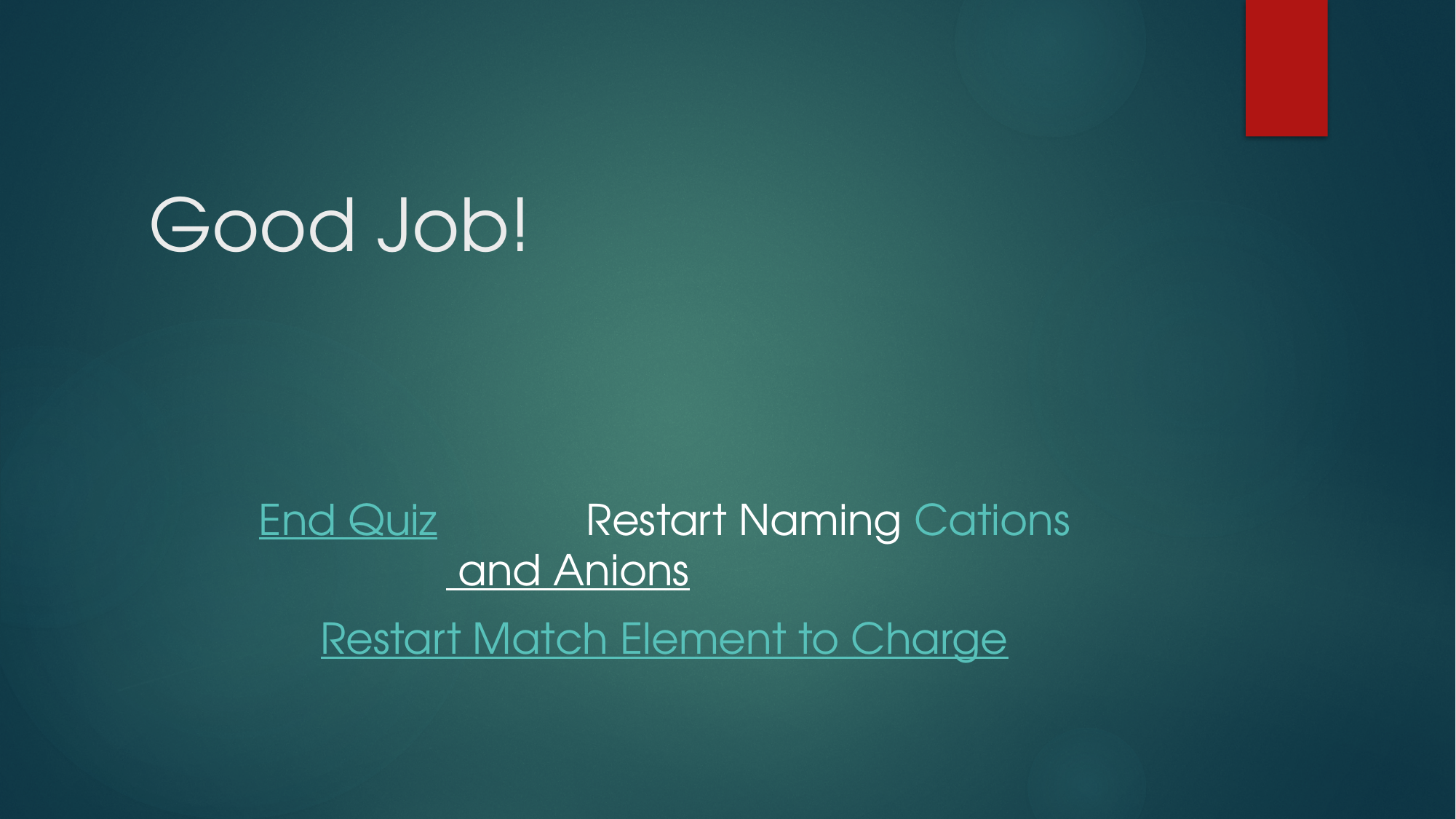

# Good Job!
End Quiz		Restart Naming Cations and Anions
Restart Match Element to Charge